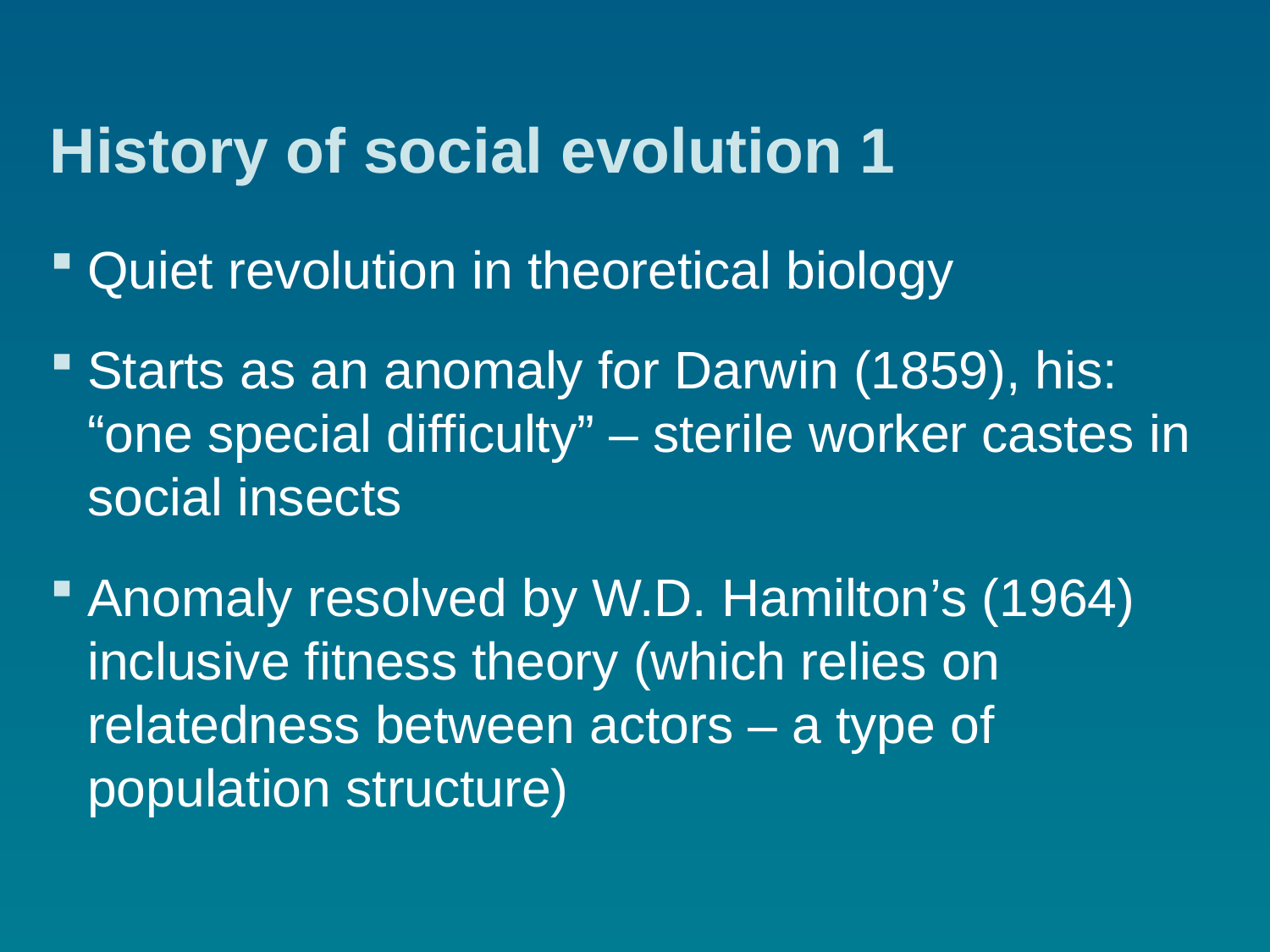

# History of social evolution 1
Quiet revolution in theoretical biology
Starts as an anomaly for Darwin (1859), his: “one special difficulty” – sterile worker castes in social insects
Anomaly resolved by W.D. Hamilton’s (1964) inclusive fitness theory (which relies on relatedness between actors – a type of population structure)